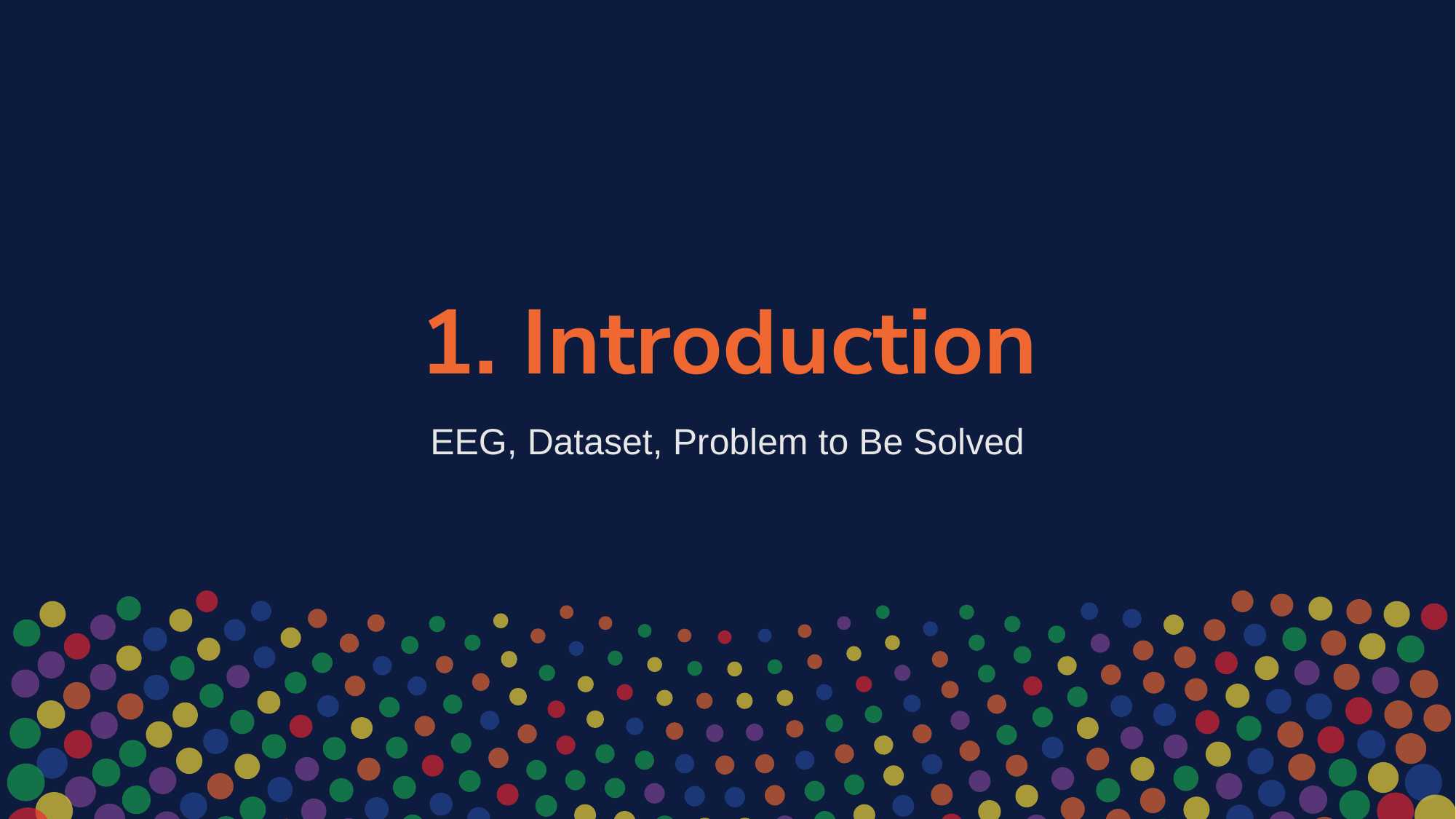

1. Introduction
EEG, Dataset, Problem to Be Solved